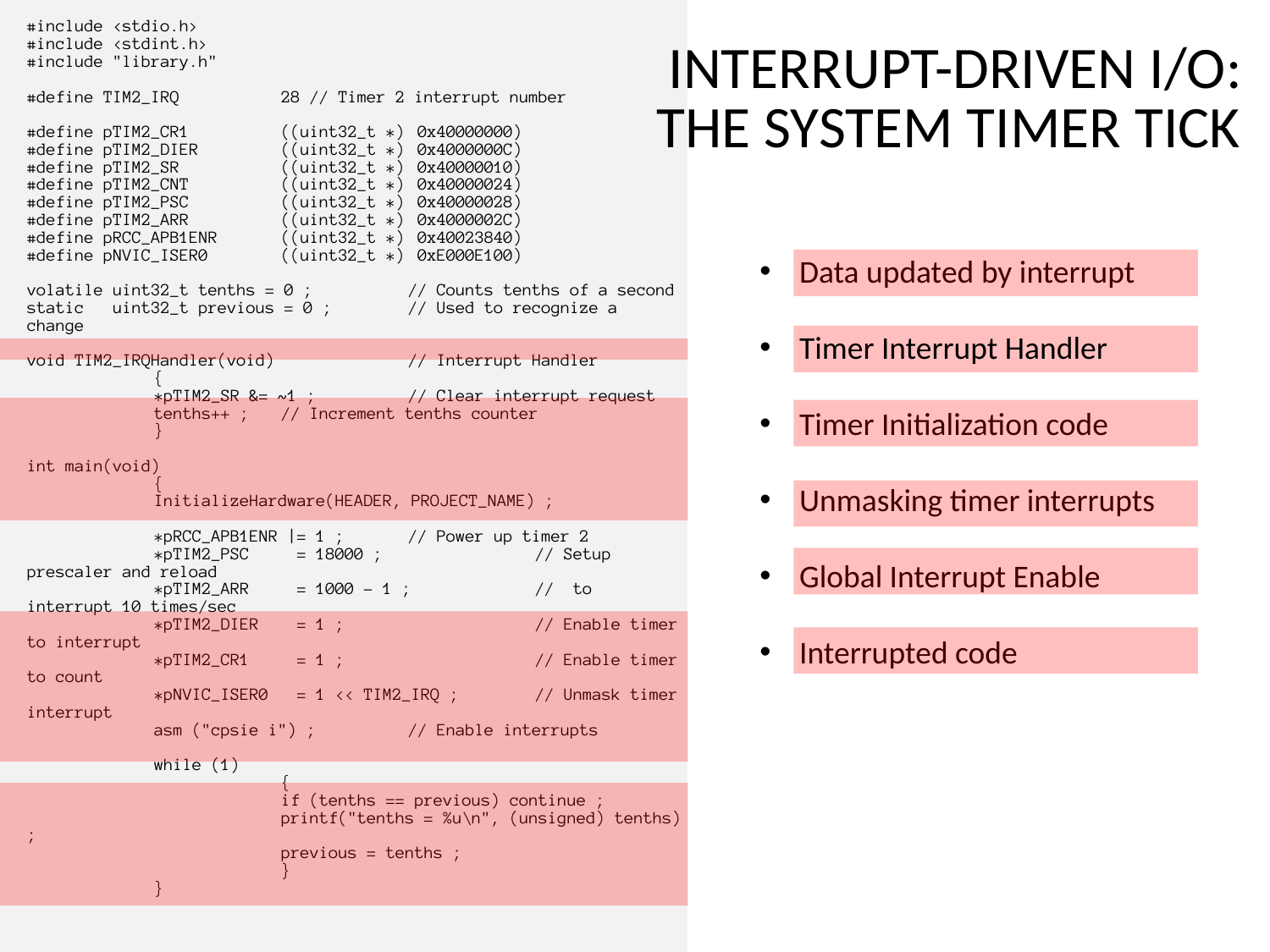

| #include <stdio.h> #include <stdint.h> #include "library.h"   #define TIM2\_IRQ 28 // Timer 2 interrupt number #define pTIM2\_CR1 ((uint32\_t \*) 0x40000000) #define pTIM2\_DIER ((uint32\_t \*) 0x4000000C) #define pTIM2\_SR ((uint32\_t \*) 0x40000010) #define pTIM2\_CNT ((uint32\_t \*) 0x40000024) #define pTIM2\_PSC ((uint32\_t \*) 0x40000028) #define pTIM2\_ARR ((uint32\_t \*) 0x4000002C) #define pRCC\_APB1ENR ((uint32\_t \*) 0x40023840) #define pNVIC\_ISER0 ((uint32\_t \*) 0xE000E100)   volatile uint32\_t tenths = 0 ; // Counts tenths of a second static uint32\_t previous = 0 ; // Used to recognize a change   void TIM2\_IRQHandler(void) // Interrupt Handler { \*pTIM2\_SR &= ~1 ; // Clear interrupt request tenths++ ; // Increment tenths counter }   int main(void) { InitializeHardware(HEADER, PROJECT\_NAME) ;   \*pRCC\_APB1ENR |= 1 ; // Power up timer 2 \*pTIM2\_PSC = 18000 ; // Setup prescaler and reload \*pTIM2\_ARR = 1000 - 1 ; // to interrupt 10 times/sec \*pTIM2\_DIER = 1 ; // Enable timer to interrupt \*pTIM2\_CR1 = 1 ; // Enable timer to count \*pNVIC\_ISER0 = 1 << TIM2\_IRQ ; // Unmask timer interrupt asm ("cpsie i") ; // Enable interrupts   while (1) { if (tenths == previous) continue ; printf("tenths = %u\n", (unsigned) tenths) ; previous = tenths ; } } |
| --- |
|  |
INTERRUPT-DRIVEN I/O:
THE SYSTEM TIMER TICK
Data updated by interrupt

Timer Interrupt Handler

Timer Initialization code

Unmasking timer interrupts

Global Interrupt Enable

Interrupted code